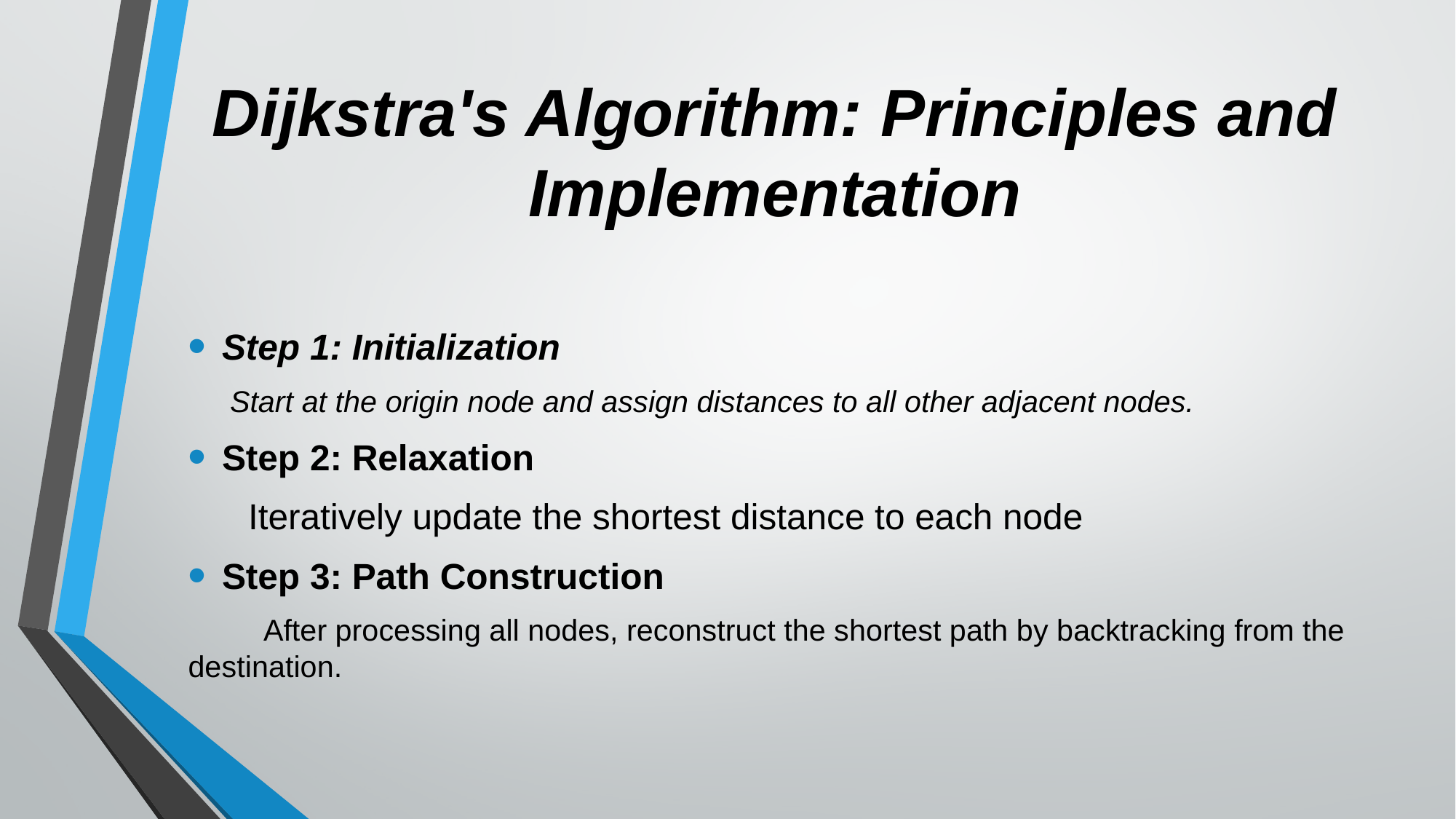

# Dijkstra's Algorithm: Principles and Implementation

Step 1: Initialization
     Start at the origin node and assign distances to all other adjacent nodes.
Step 2: Relaxation
      Iteratively update the shortest distance to each node
Step 3: Path Construction
         After processing all nodes, reconstruct the shortest path by backtracking from the destination.